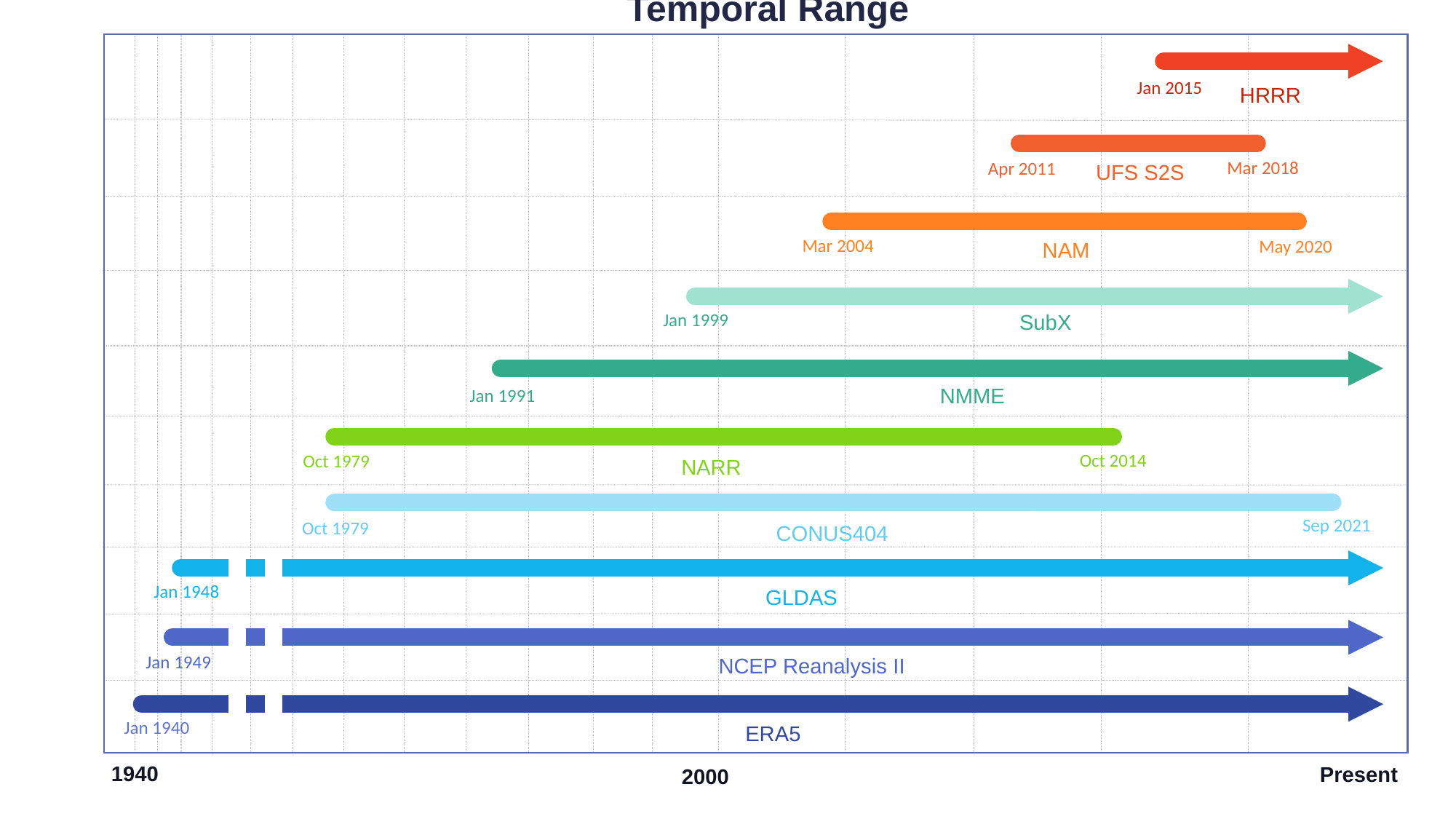

Temporal Range

Jan 2015
HRRR
Mar 2018
Apr 2011
UFS S2S
Mar 2004
May 2020
NAM
Jan 1999
SubX
NMME
Jan 1991
Oct 2014
Oct 1979
NARR
Sep 2021
Oct 1979
CONUS404
Jan 1948
GLDAS
Jan 1949
NCEP Reanalysis II
Jan 1940
ERA5
1940
Present
2000